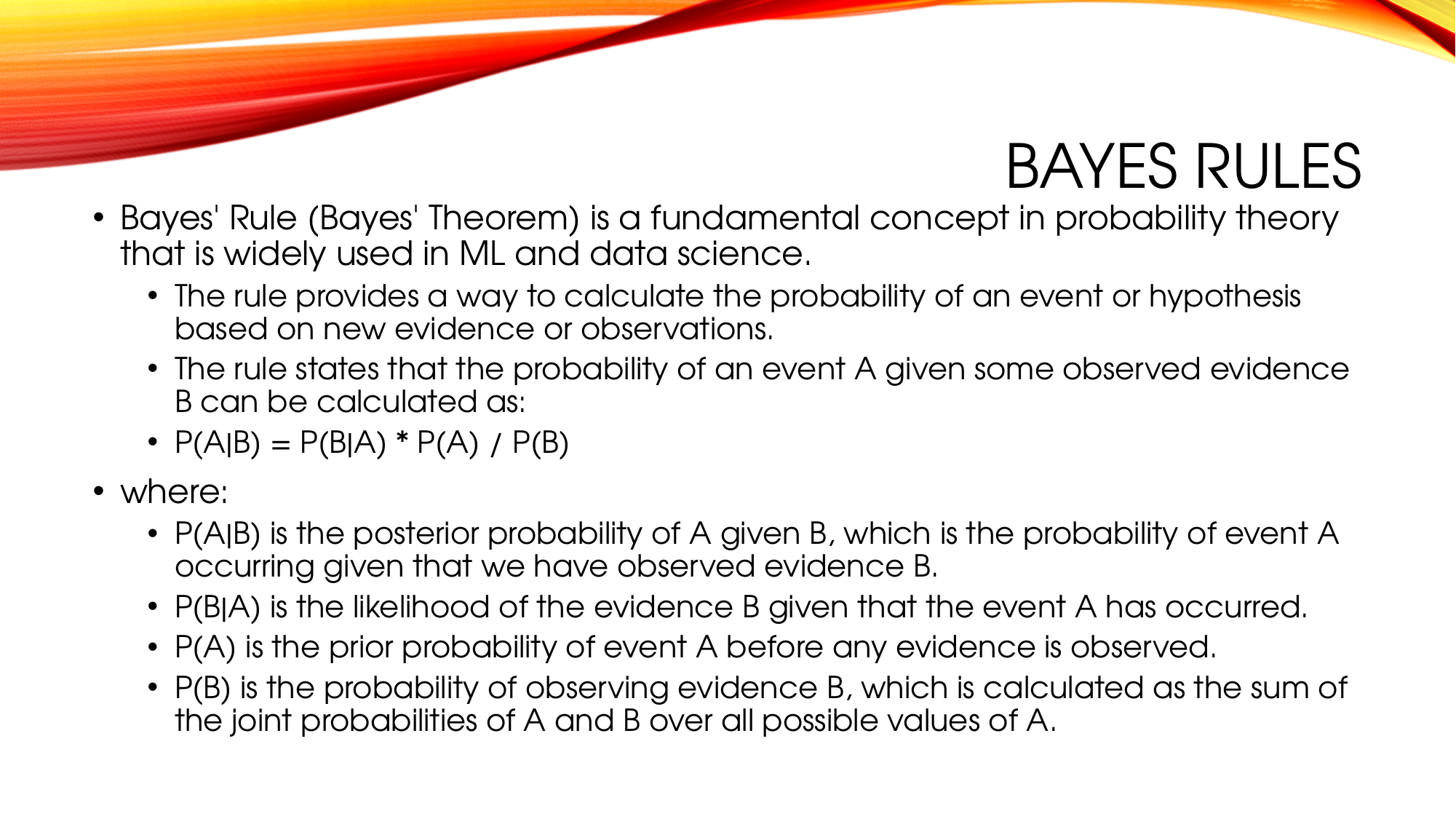

# Bayes rules
Bayes' Rule (Bayes' Theorem) is a fundamental concept in probability theory that is widely used in ML and data science.
The rule provides a way to calculate the probability of an event or hypothesis based on new evidence or observations.
The rule states that the probability of an event A given some observed evidence B can be calculated as:
P(A|B) = P(B|A) * P(A) / P(B)
where:
P(A|B) is the posterior probability of A given B, which is the probability of event A occurring given that we have observed evidence B.
P(B|A) is the likelihood of the evidence B given that the event A has occurred.
P(A) is the prior probability of event A before any evidence is observed.
P(B) is the probability of observing evidence B, which is calculated as the sum of the joint probabilities of A and B over all possible values of A.